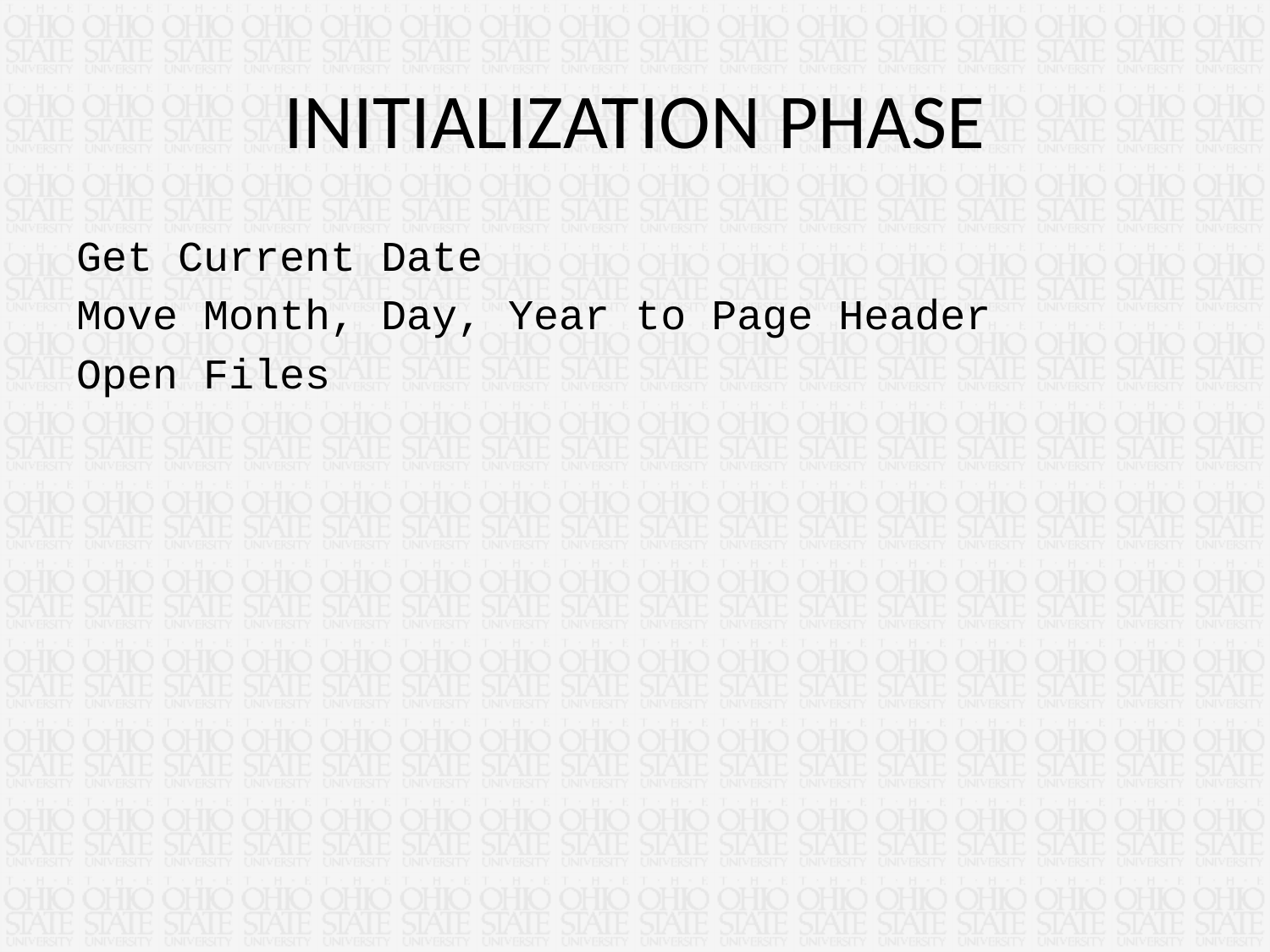

# INITIALIZATION PHASE
Get Current Date
Move Month, Day, Year to Page Header
Open Files